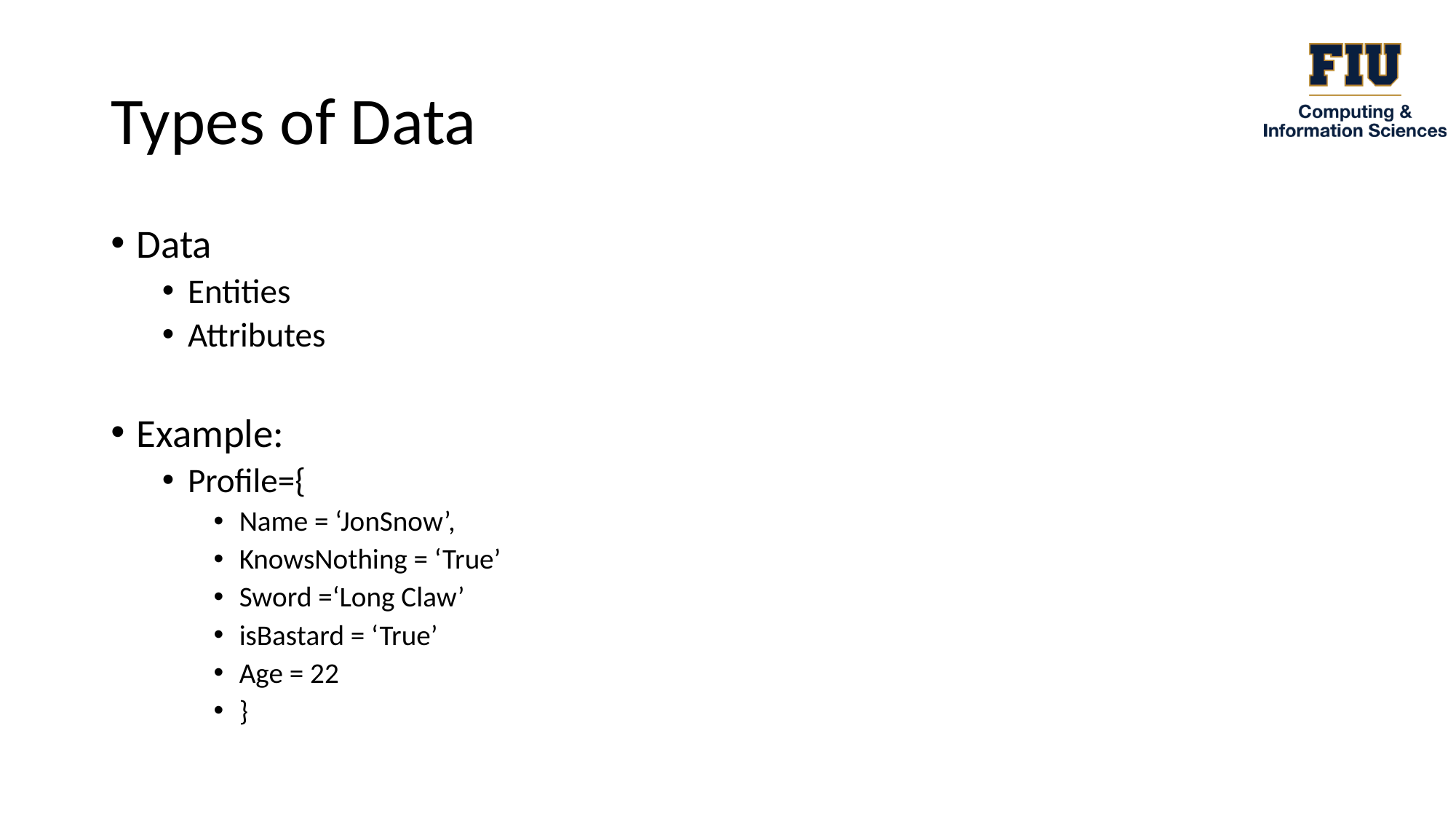

# Types of Data
Data
Entities
Attributes

Example:
Profile={
Name = ‘JonSnow’,
KnowsNothing = ‘True’
Sword =‘Long Claw’
isBastard = ‘True’
Age = 22
}